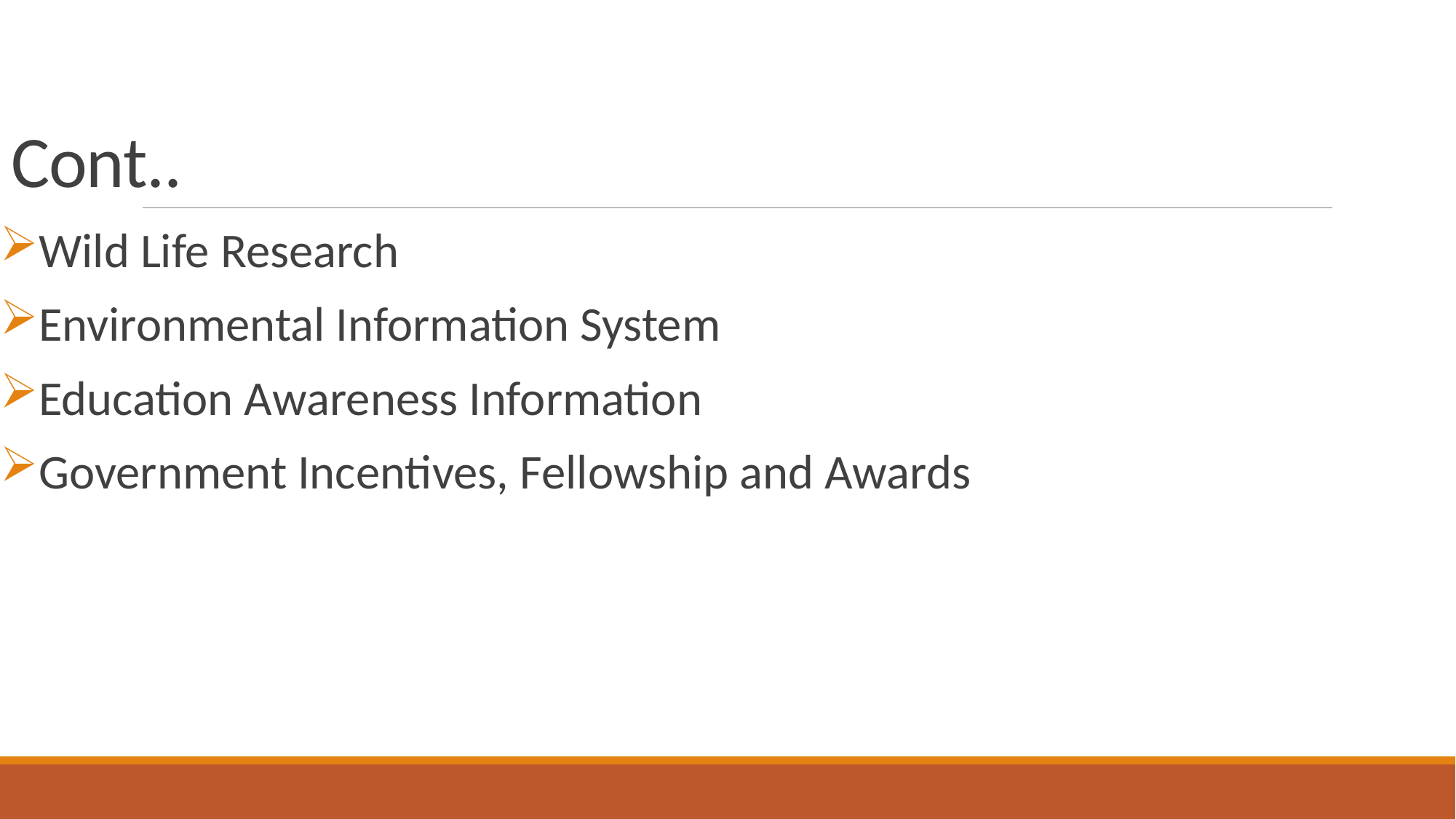

# Cont..
Wild Life Research
Environmental Information System
Education Awareness Information
Government Incentives, Fellowship and Awards